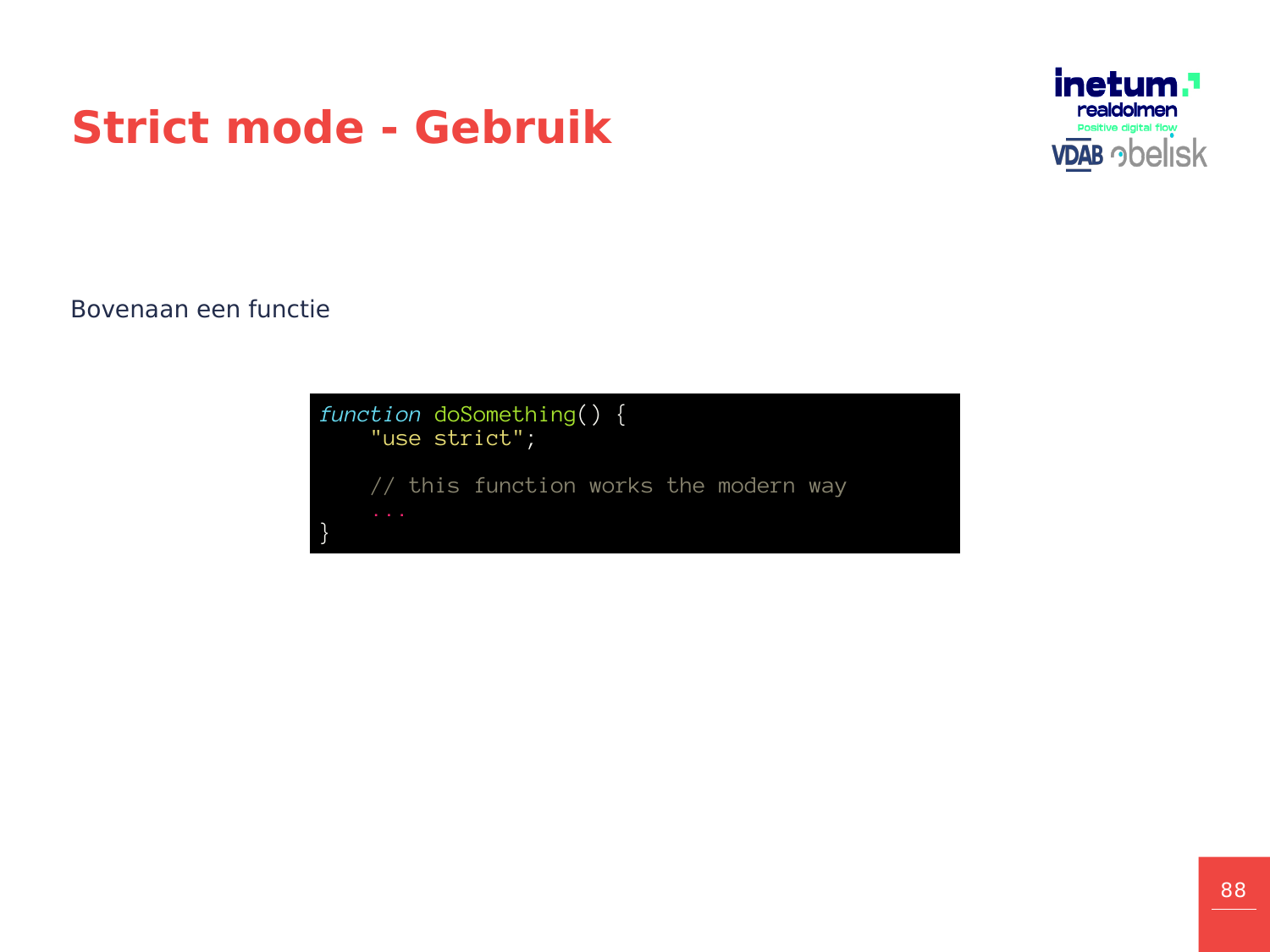

# Strict mode - Gebruik
Bovenaan een functie
| function doSomething() {     "use strict";     // this function works the modern way     ... } |
| --- |